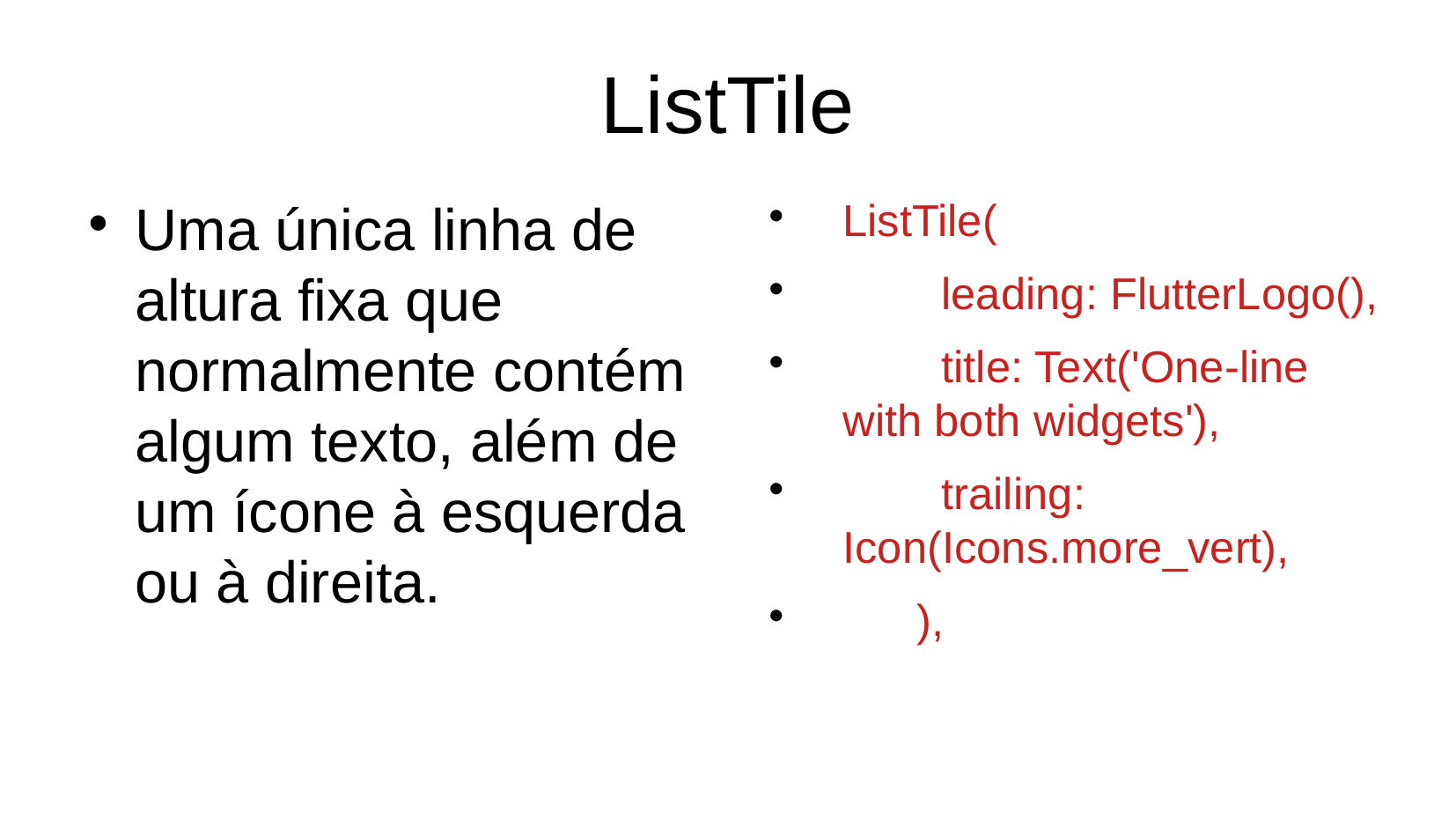

ListTile
Uma única linha de altura fixa que normalmente contém algum texto, além de um ícone à esquerda ou à direita.

ListTile(
        leading: FlutterLogo(),
        title: Text('One-line with both widgets'),
        trailing: Icon(Icons.more_vert),
      ),